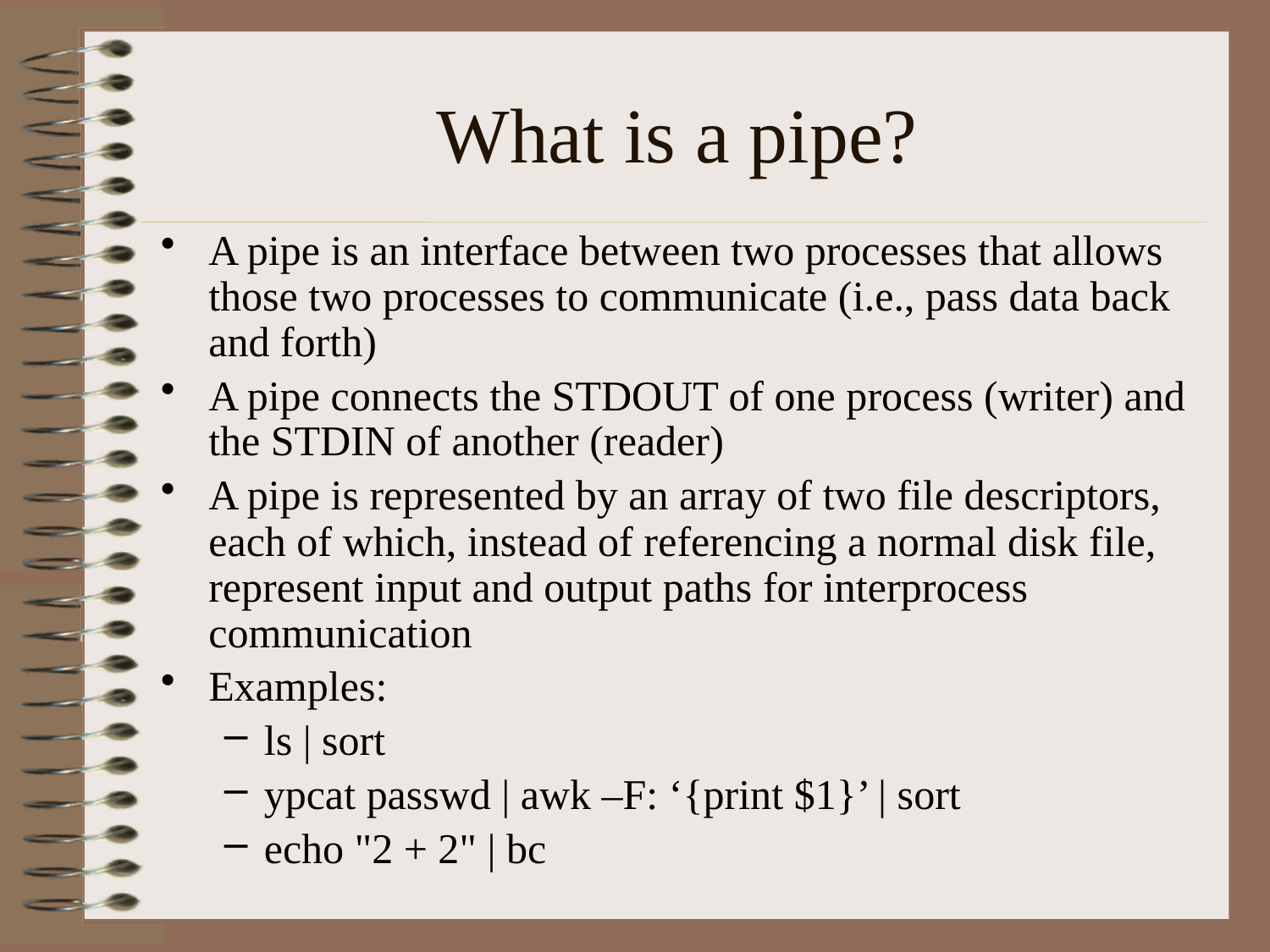

# What is a pipe?
A pipe is an interface between two processes that allows those two processes to communicate (i.e., pass data back and forth)
A pipe connects the STDOUT of one process (writer) and the STDIN of another (reader)
A pipe is represented by an array of two file descriptors, each of which, instead of referencing a normal disk file, represent input and output paths for interprocess communication
Examples:
ls | sort
ypcat passwd | awk –F: ‘{print $1}’ | sort
echo "2 + 2" | bc